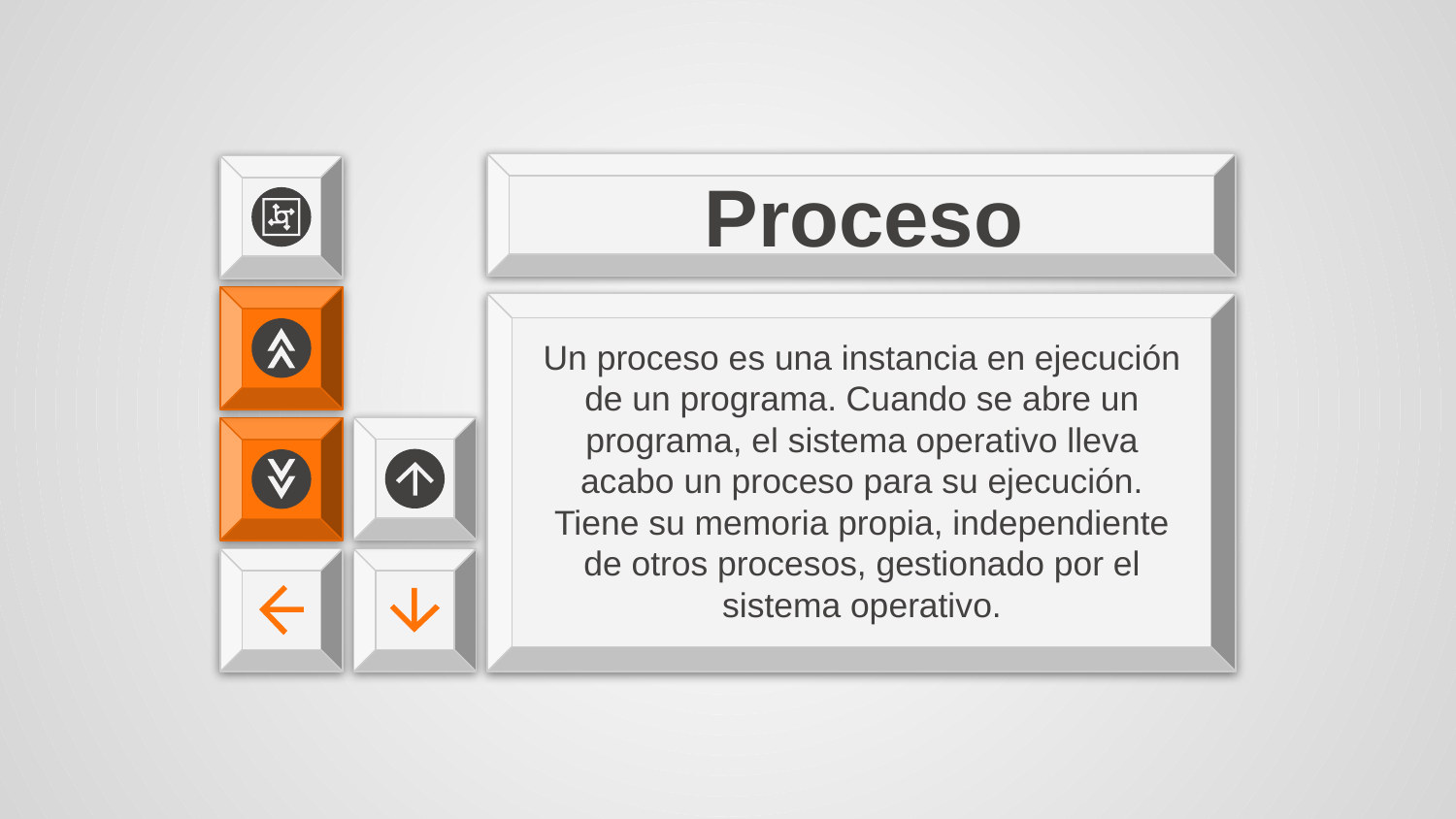

# Proceso
Un proceso es una instancia en ejecución de un programa. Cuando se abre un programa, el sistema operativo lleva acabo un proceso para su ejecución.
Tiene su memoria propia, independiente de otros procesos, gestionado por el sistema operativo.